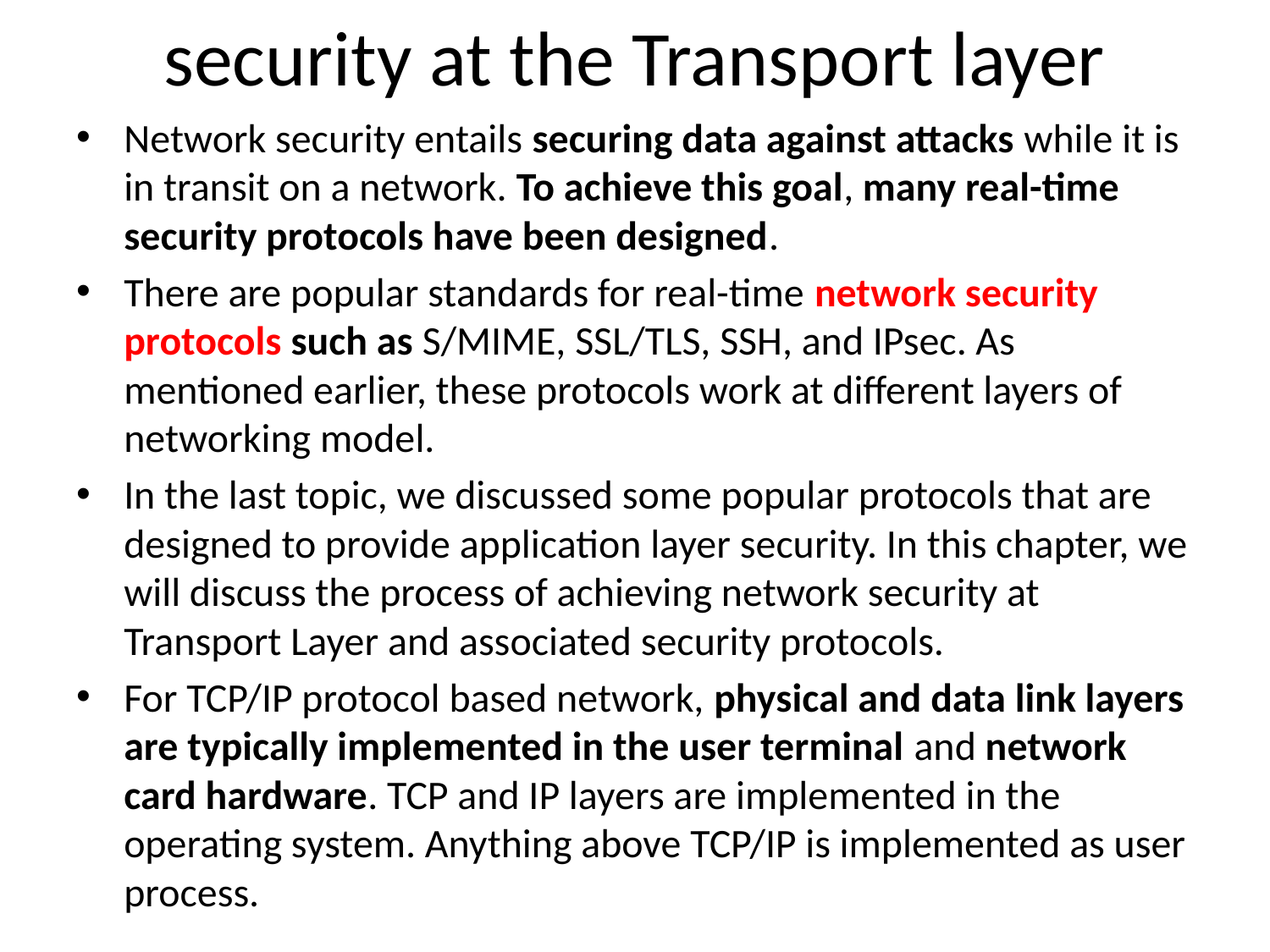

# security at the Transport layer
Network security entails securing data against attacks while it is in transit on a network. To achieve this goal, many real-time security protocols have been designed.
There are popular standards for real-time network security protocols such as S/MIME, SSL/TLS, SSH, and IPsec. As mentioned earlier, these protocols work at different layers of networking model.
In the last topic, we discussed some popular protocols that are designed to provide application layer security. In this chapter, we will discuss the process of achieving network security at Transport Layer and associated security protocols.
For TCP/IP protocol based network, physical and data link layers are typically implemented in the user terminal and network card hardware. TCP and IP layers are implemented in the operating system. Anything above TCP/IP is implemented as user process.